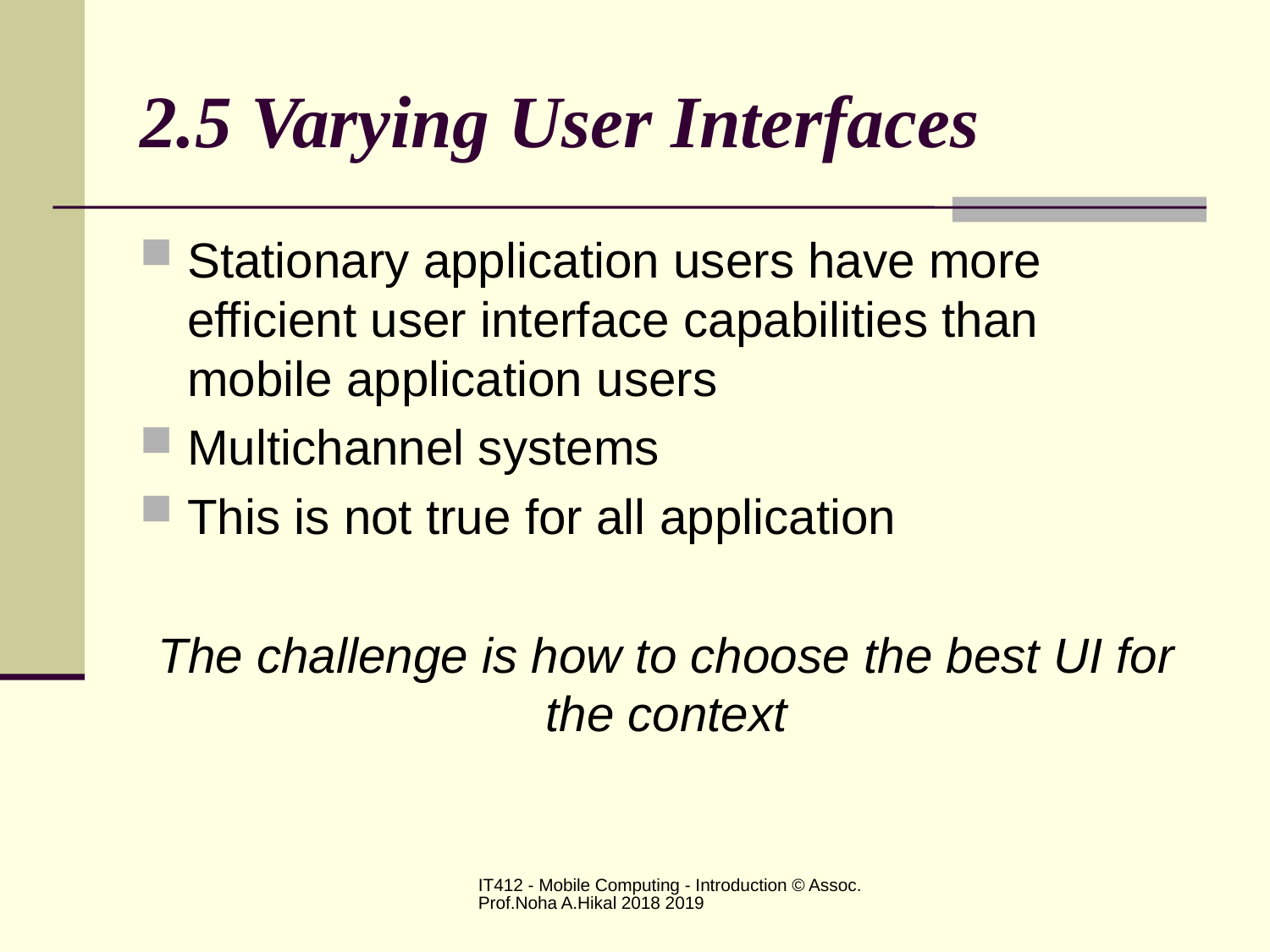

# 2.5 Varying User Interfaces
Stationary application users have more efficient user interface capabilities than mobile application users
Multichannel systems
This is not true for all application

The challenge is how to choose the best UI for the context

IT412 - Mobile Computing - Introduction © Assoc.Prof.Noha A.Hikal 2018 2019